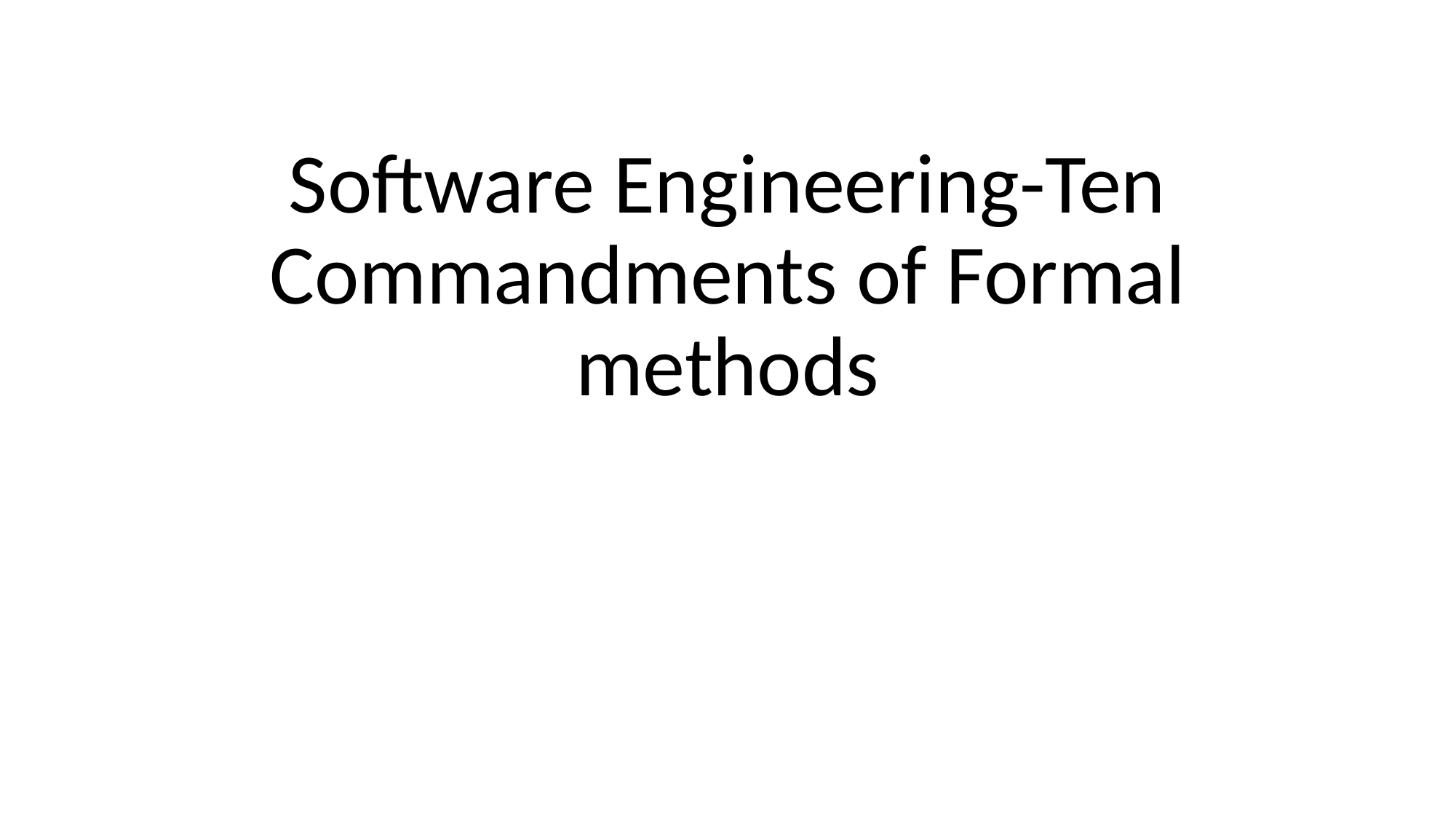

# Software Engineering-Ten Commandments of Formal methods